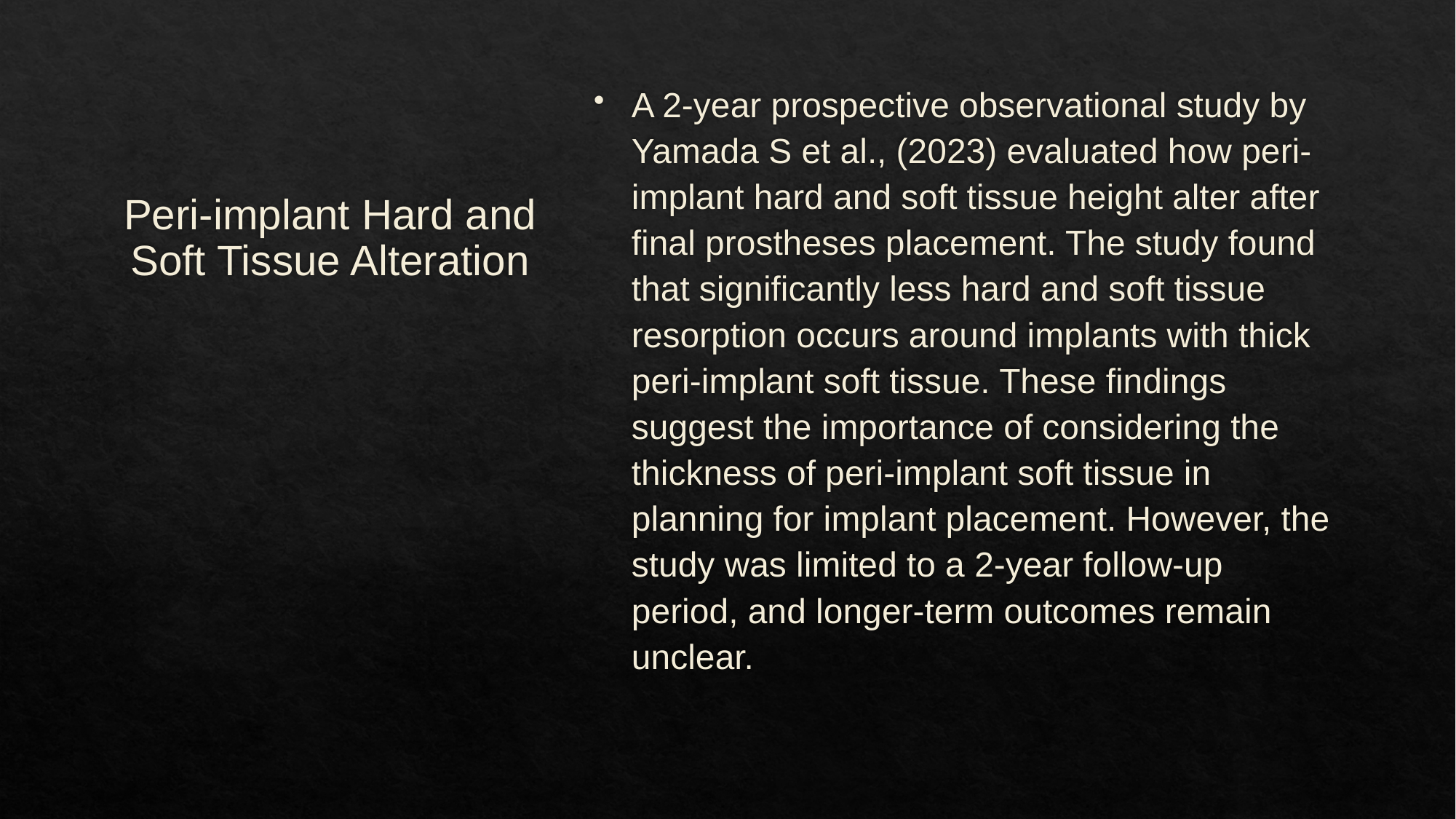

# Peri-implant Hard and Soft Tissue Alteration
A 2-year prospective observational study by Yamada S et al., (2023) evaluated how peri-implant hard and soft tissue height alter after final prostheses placement. The study found that significantly less hard and soft tissue resorption occurs around implants with thick peri-implant soft tissue. These findings suggest the importance of considering the thickness of peri-implant soft tissue in planning for implant placement. However, the study was limited to a 2-year follow-up period, and longer-term outcomes remain unclear.